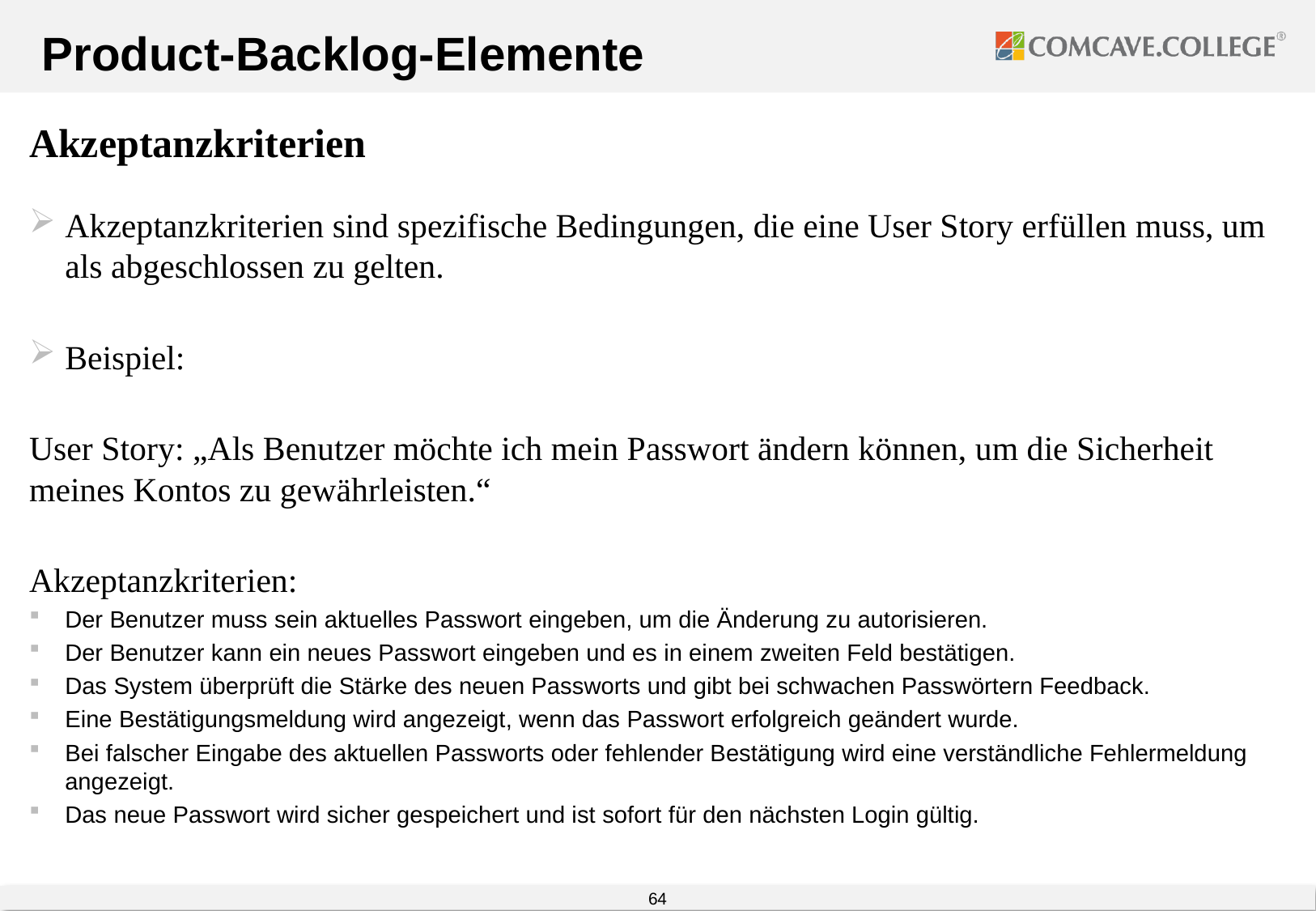

# Product-Backlog-Elemente
Akzeptanzkriterien

Akzeptanzkriterien sind spezifische Bedingungen, die eine User Story erfüllen muss, um als abgeschlossen zu gelten.

Beispiel:

User Story: „Als Benutzer möchte ich mein Passwort ändern können, um die Sicherheit meines Kontos zu gewährleisten.“

Akzeptanzkriterien:
Der Benutzer muss sein aktuelles Passwort eingeben, um die Änderung zu autorisieren.
Der Benutzer kann ein neues Passwort eingeben und es in einem zweiten Feld bestätigen.
Das System überprüft die Stärke des neuen Passworts und gibt bei schwachen Passwörtern Feedback.
Eine Bestätigungsmeldung wird angezeigt, wenn das Passwort erfolgreich geändert wurde.
Bei falscher Eingabe des aktuellen Passworts oder fehlender Bestätigung wird eine verständliche Fehlermeldung angezeigt.
Das neue Passwort wird sicher gespeichert und ist sofort für den nächsten Login gültig.
64